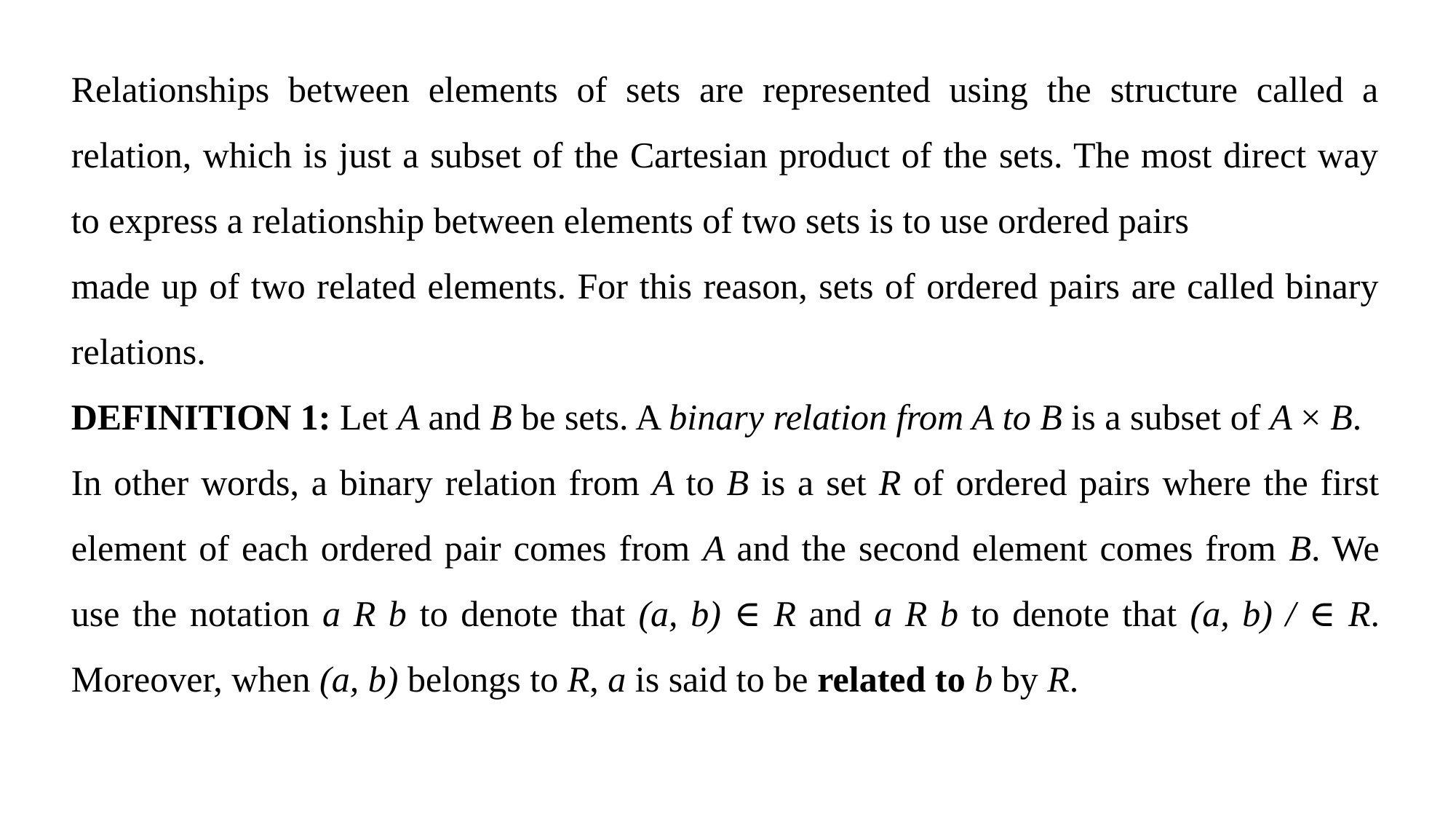

Relationships between elements of sets are represented using the structure called a relation, which is just a subset of the Cartesian product of the sets. The most direct way to express a relationship between elements of two sets is to use ordered pairs
made up of two related elements. For this reason, sets of ordered pairs are called binary relations.
DEFINITION 1: Let A and B be sets. A binary relation from A to B is a subset of A × B.
In other words, a binary relation from A to B is a set R of ordered pairs where the first element of each ordered pair comes from A and the second element comes from B. We use the notation a R b to denote that (a, b) ∈ R and a R b to denote that (a, b) / ∈ R. Moreover, when (a, b) belongs to R, a is said to be related to b by R.